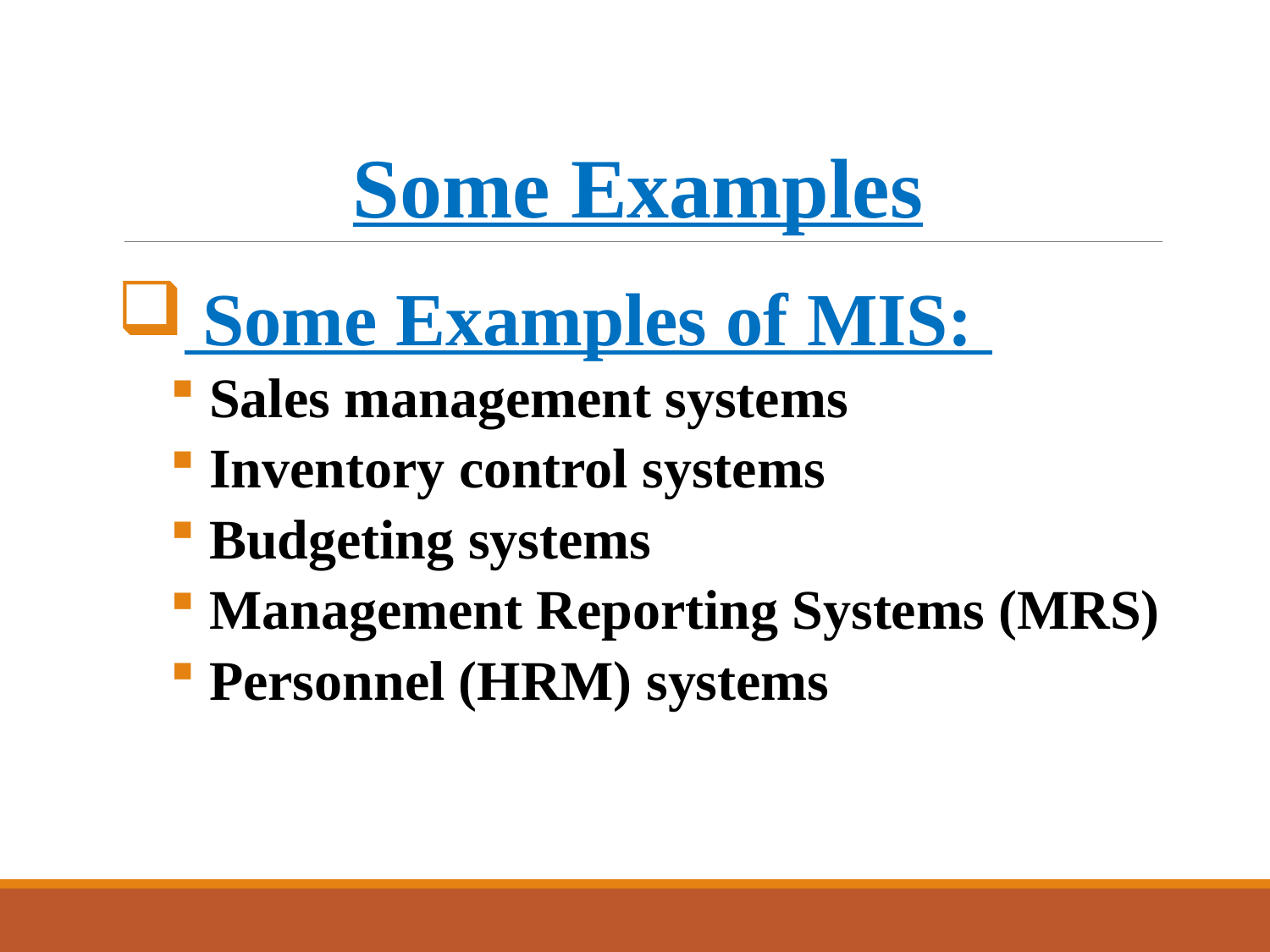

# Some Examples
 Some Examples of MIS:
 Sales management systems
 Inventory control systems
 Budgeting systems
 Management Reporting Systems (MRS)
 Personnel (HRM) systems